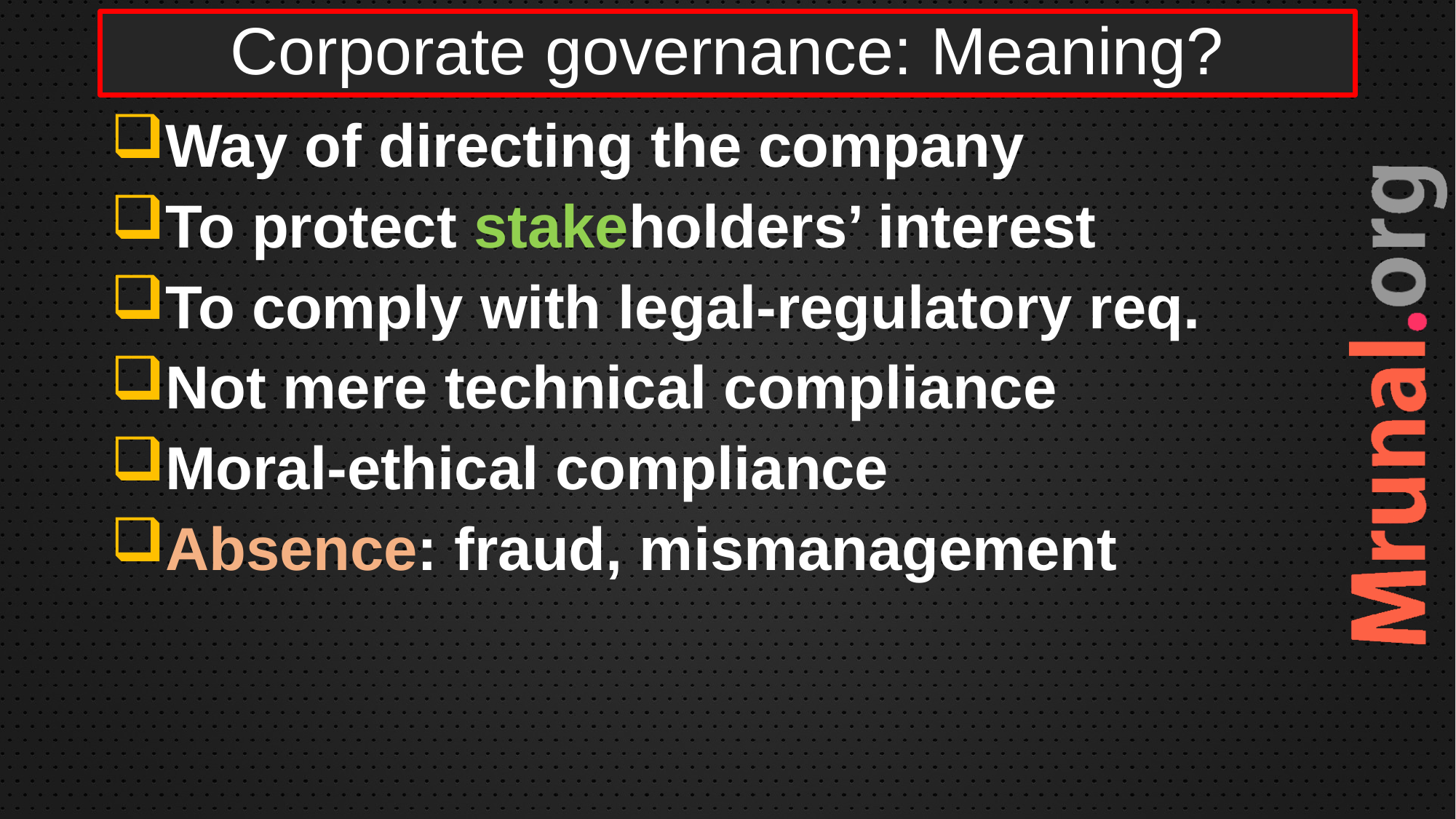

# Corporate governance: Meaning?
Way of directing the company
To protect stakeholders’ interest
To comply with legal-regulatory req.
Not mere technical compliance
Moral-ethical compliance
Absence: fraud, mismanagement